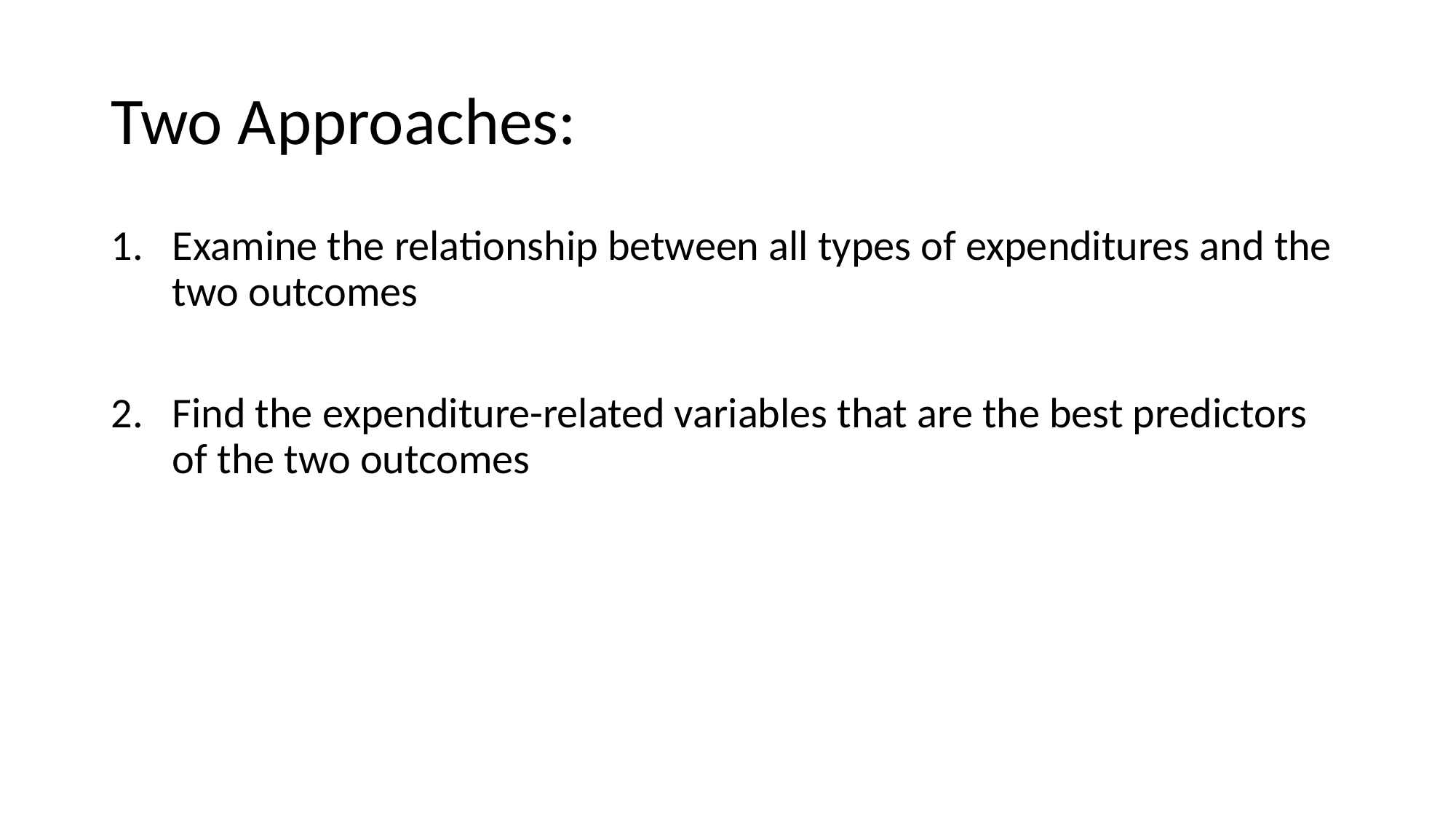

# Two Approaches:
Examine the relationship between all types of expenditures and the two outcomes

Find the expenditure-related variables that are the best predictors of the two outcomes